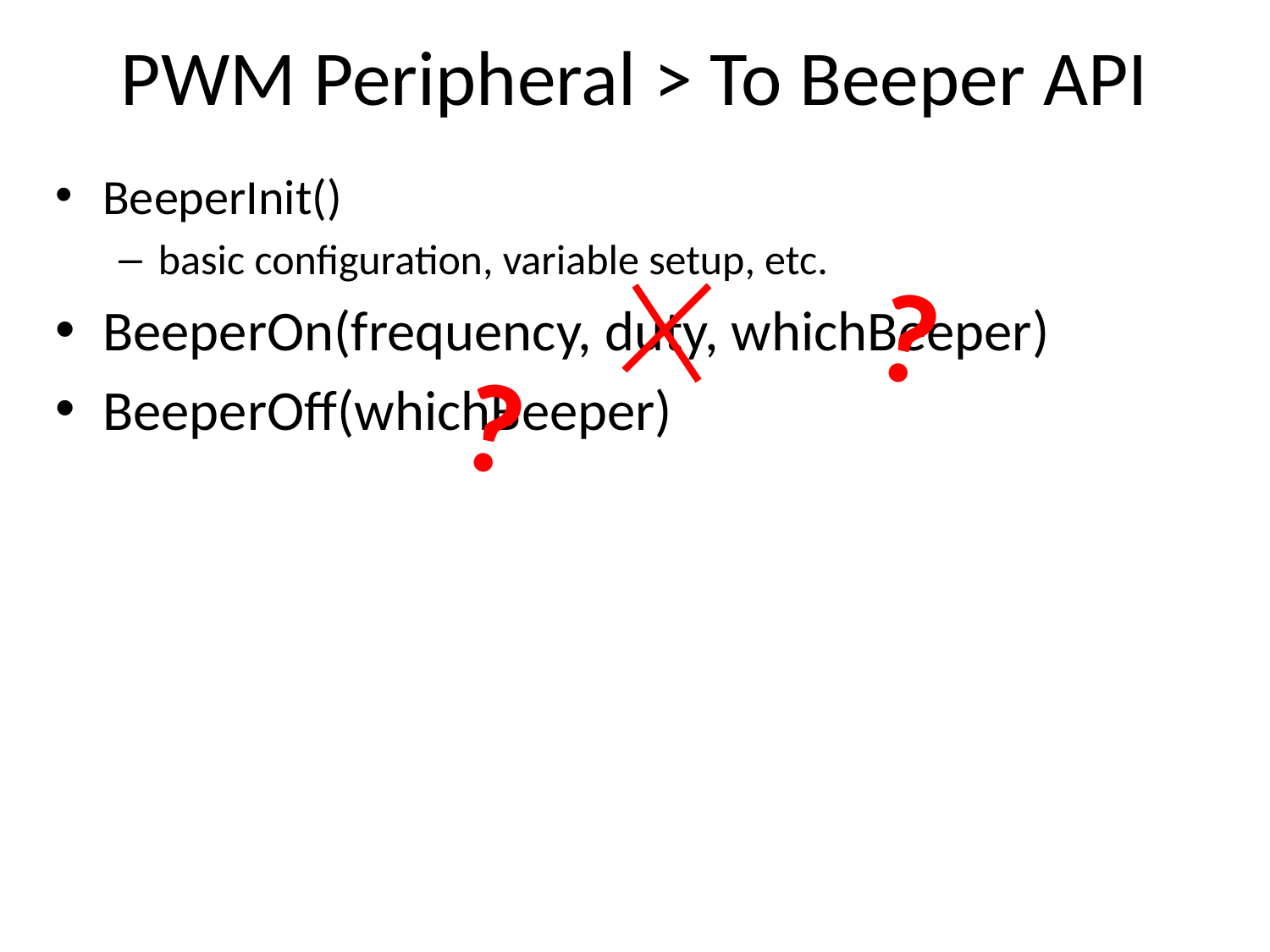

# PWM Peripheral > To Beeper API
BeeperInit()
basic configuration, variable setup, etc.
BeeperOn(frequency, duty, whichBeeper)
BeeperOff(whichBeeper)
?
?